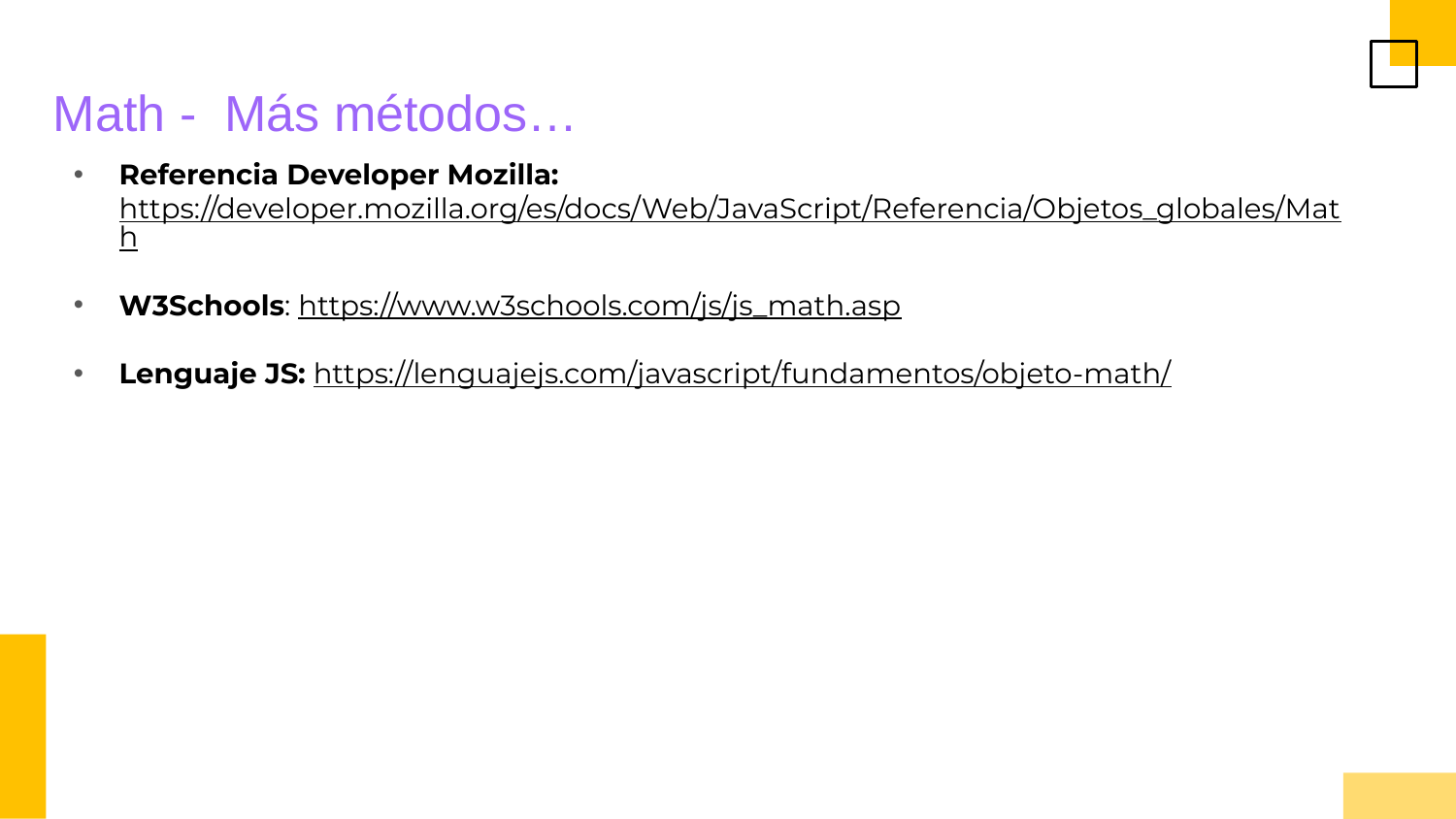

Math -  Más métodos…
Referencia Developer Mozilla: https://developer.mozilla.org/es/docs/Web/JavaScript/Referencia/Objetos_globales/Math

W3Schools: https://www.w3schools.com/js/js_math.asp

Lenguaje JS: https://lenguajejs.com/javascript/fundamentos/objeto-math/